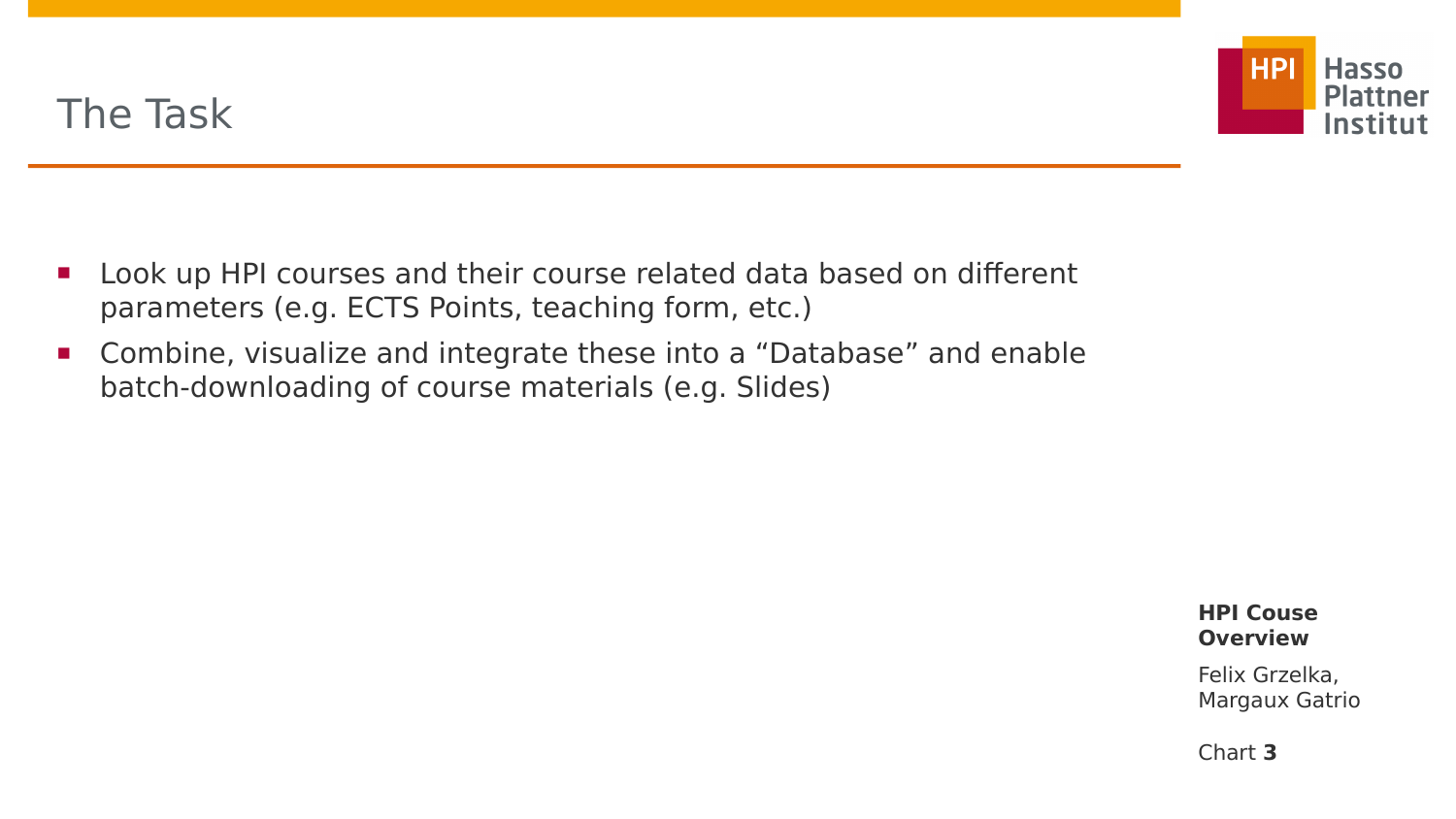

# The Task

Look up HPI courses and their course related data based on different parameters (e.g. ECTS Points, teaching form, etc.)
Combine, visualize and integrate these into a “Database” and enable batch-downloading of course materials (e.g. Slides)

HPI Couse Overview
Felix Grzelka, Margaux Gatrio
Chart 3